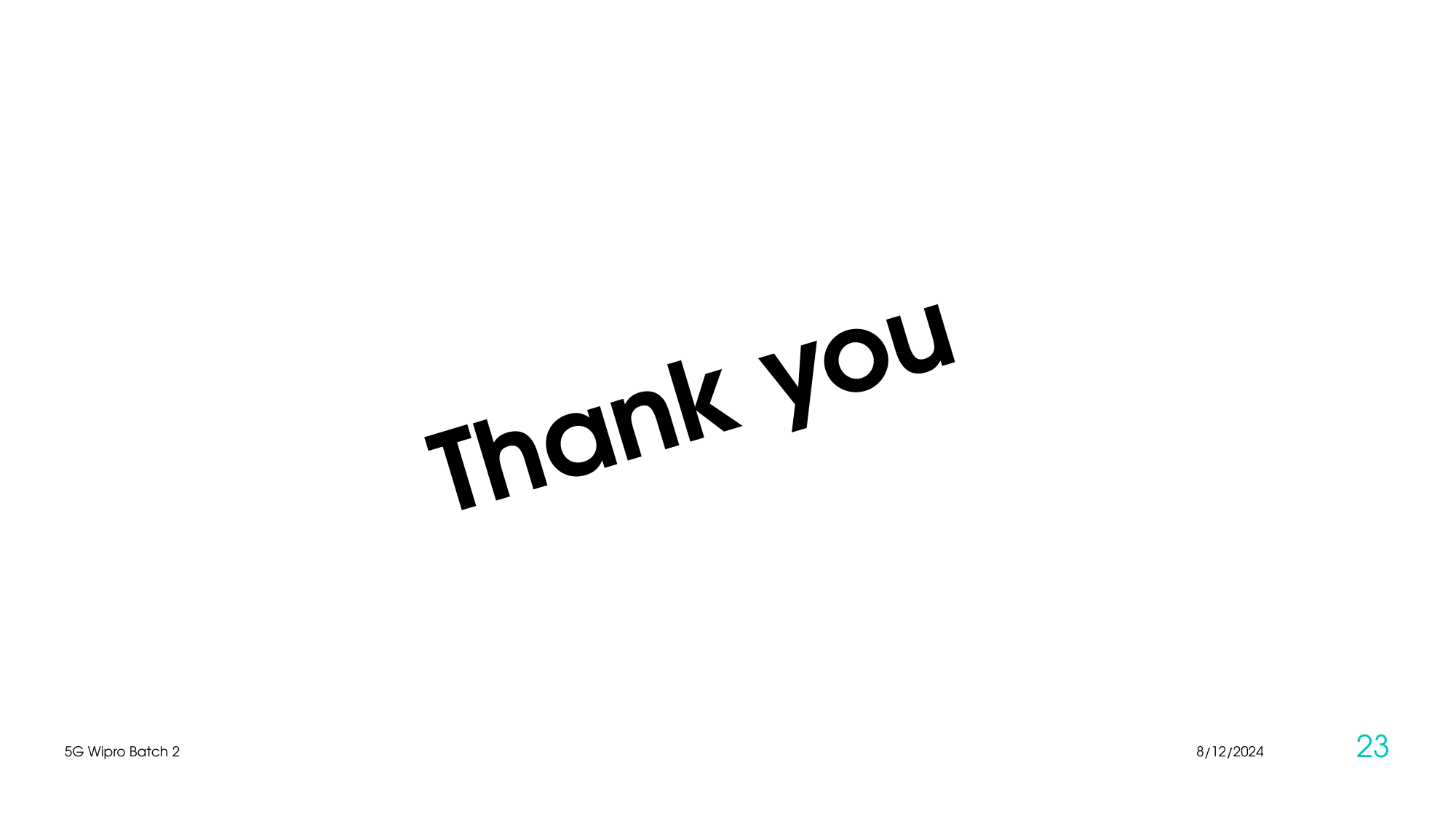

Thank you
23
5G Wipro Batch 2
8/12/2024